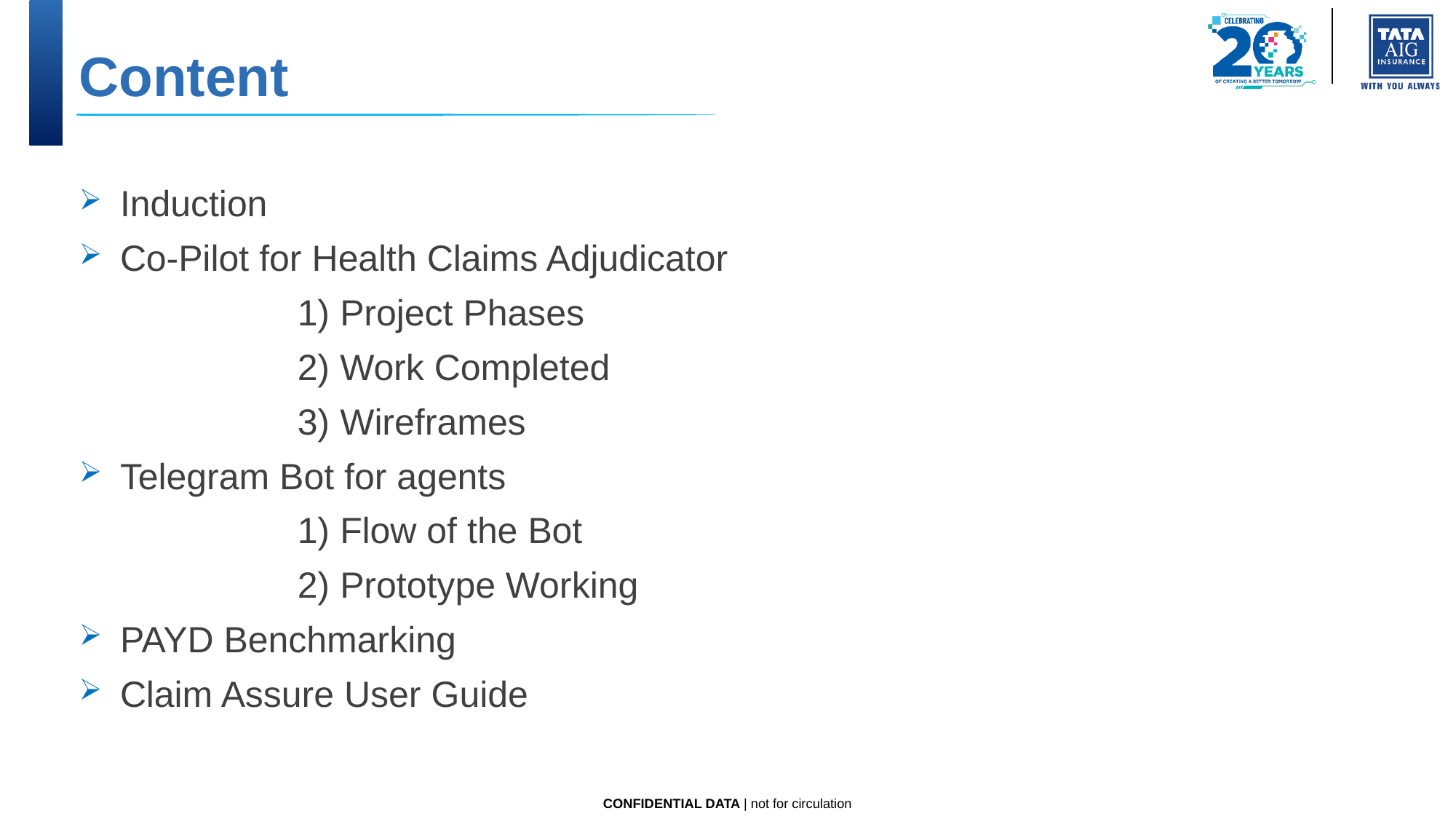

# Content
Induction
Co-Pilot for Health Claims Adjudicator
		1) Project Phases
		2) Work Completed
		3) Wireframes
Telegram Bot for agents
		1) Flow of the Bot
		2) Prototype Working
PAYD Benchmarking
Claim Assure User Guide